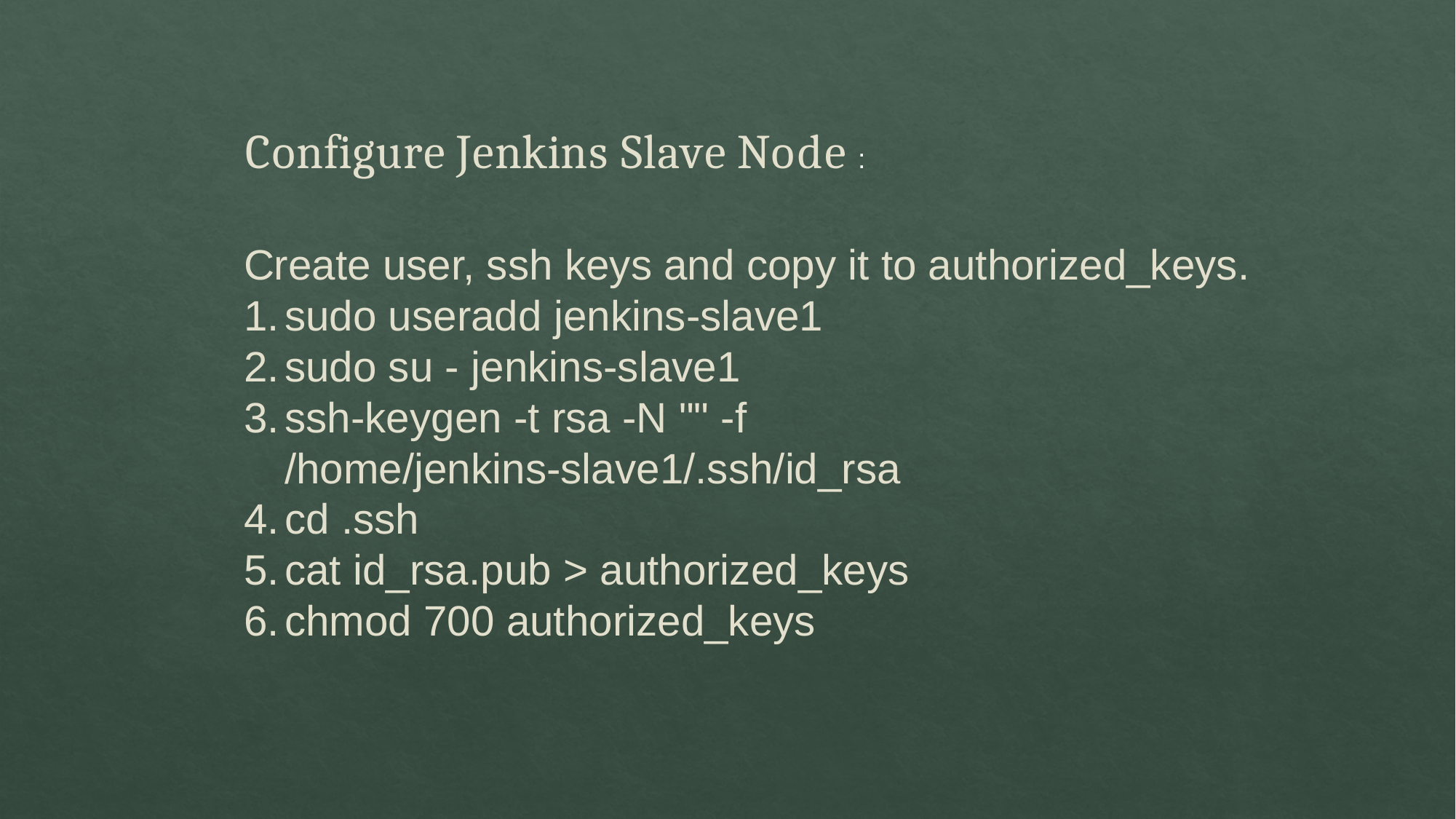

Configure Jenkins Slave Node :
Create user, ssh keys and copy it to authorized_keys.
sudo useradd jenkins-slave1
sudo su - jenkins-slave1
ssh-keygen -t rsa -N "" -f /home/jenkins-slave1/.ssh/id_rsa
cd .ssh
cat id_rsa.pub > authorized_keys
chmod 700 authorized_keys